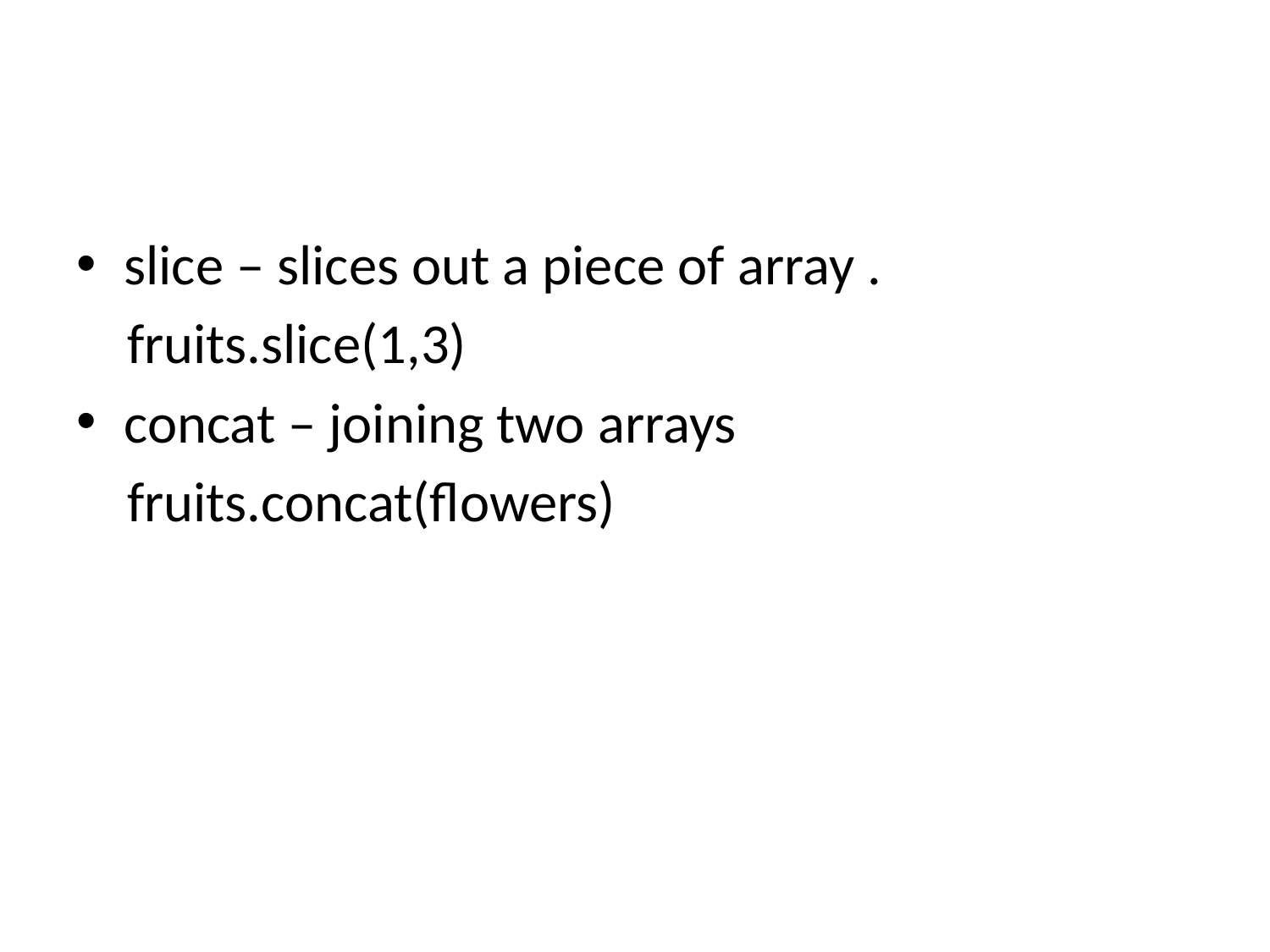

#
slice – slices out a piece of array .
    fruits.slice(1,3)
concat – joining two arrays
    fruits.concat(flowers)